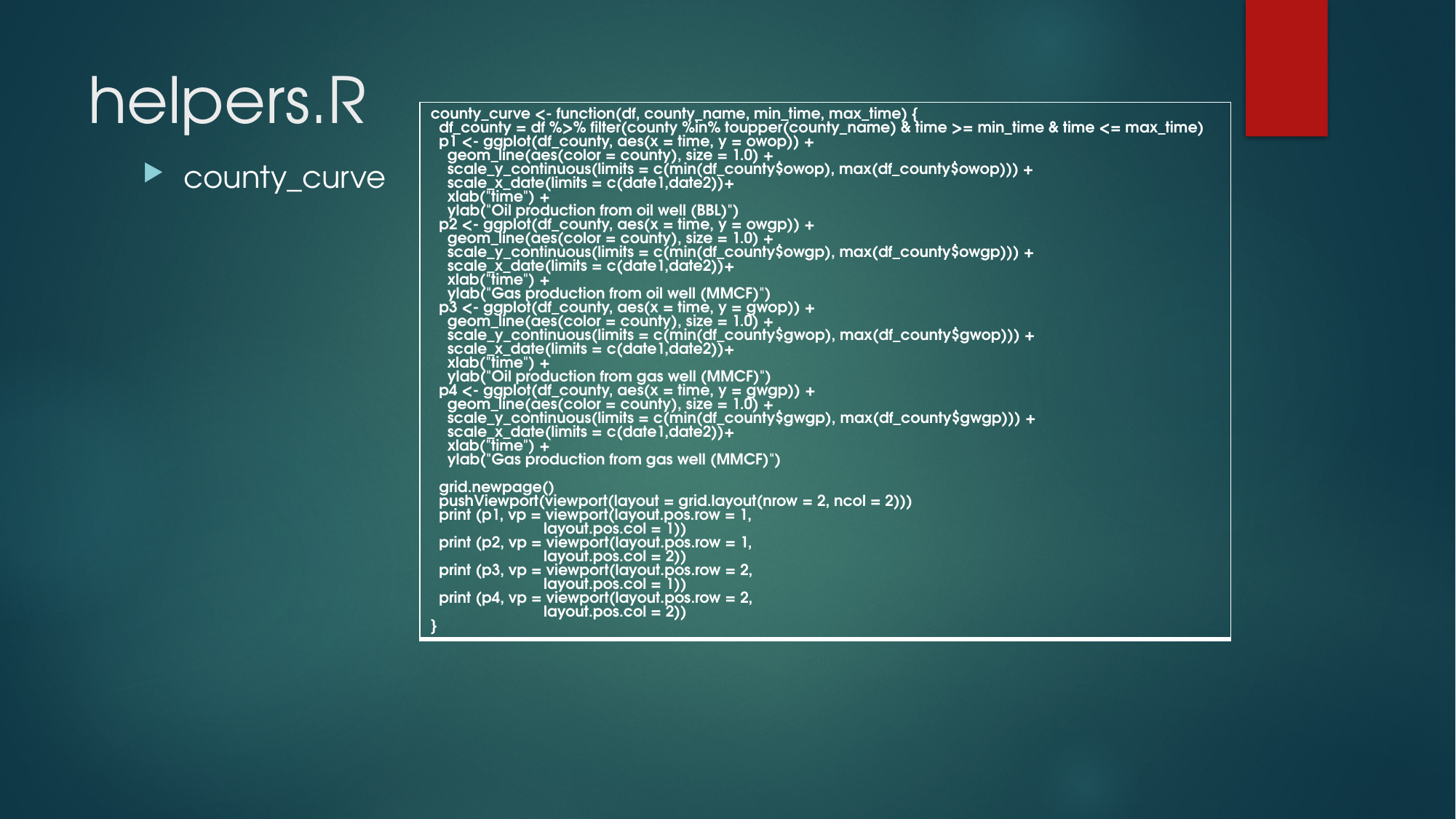

# helpers.R
| county\_curve <- function(df, county\_name, min\_time, max\_time) { df\_county = df %>% filter(county %in% toupper(county\_name) & time >= min\_time & time <= max\_time) p1 <- ggplot(df\_county, aes(x = time, y = owop)) + geom\_line(aes(color = county), size = 1.0) + scale\_y\_continuous(limits = c(min(df\_county$owop), max(df\_county$owop))) + scale\_x\_date(limits = c(date1,date2))+ xlab("time") + ylab("Oil production from oil well (BBL)") p2 <- ggplot(df\_county, aes(x = time, y = owgp)) + geom\_line(aes(color = county), size = 1.0) + scale\_y\_continuous(limits = c(min(df\_county$owgp), max(df\_county$owgp))) + scale\_x\_date(limits = c(date1,date2))+ xlab("time") + ylab("Gas production from oil well (MMCF)") p3 <- ggplot(df\_county, aes(x = time, y = gwop)) + geom\_line(aes(color = county), size = 1.0) + scale\_y\_continuous(limits = c(min(df\_county$gwop), max(df\_county$gwop))) + scale\_x\_date(limits = c(date1,date2))+ xlab("time") + ylab("Oil production from gas well (MMCF)") p4 <- ggplot(df\_county, aes(x = time, y = gwgp)) + geom\_line(aes(color = county), size = 1.0) + scale\_y\_continuous(limits = c(min(df\_county$gwgp), max(df\_county$gwgp))) + scale\_x\_date(limits = c(date1,date2))+ xlab("time") + ylab("Gas production from gas well (MMCF)") grid.newpage() pushViewport(viewport(layout = grid.layout(nrow = 2, ncol = 2))) print (p1, vp = viewport(layout.pos.row = 1, layout.pos.col = 1)) print (p2, vp = viewport(layout.pos.row = 1, layout.pos.col = 2)) print (p3, vp = viewport(layout.pos.row = 2, layout.pos.col = 1)) print (p4, vp = viewport(layout.pos.row = 2, layout.pos.col = 2)) } |
| --- |
county_curve